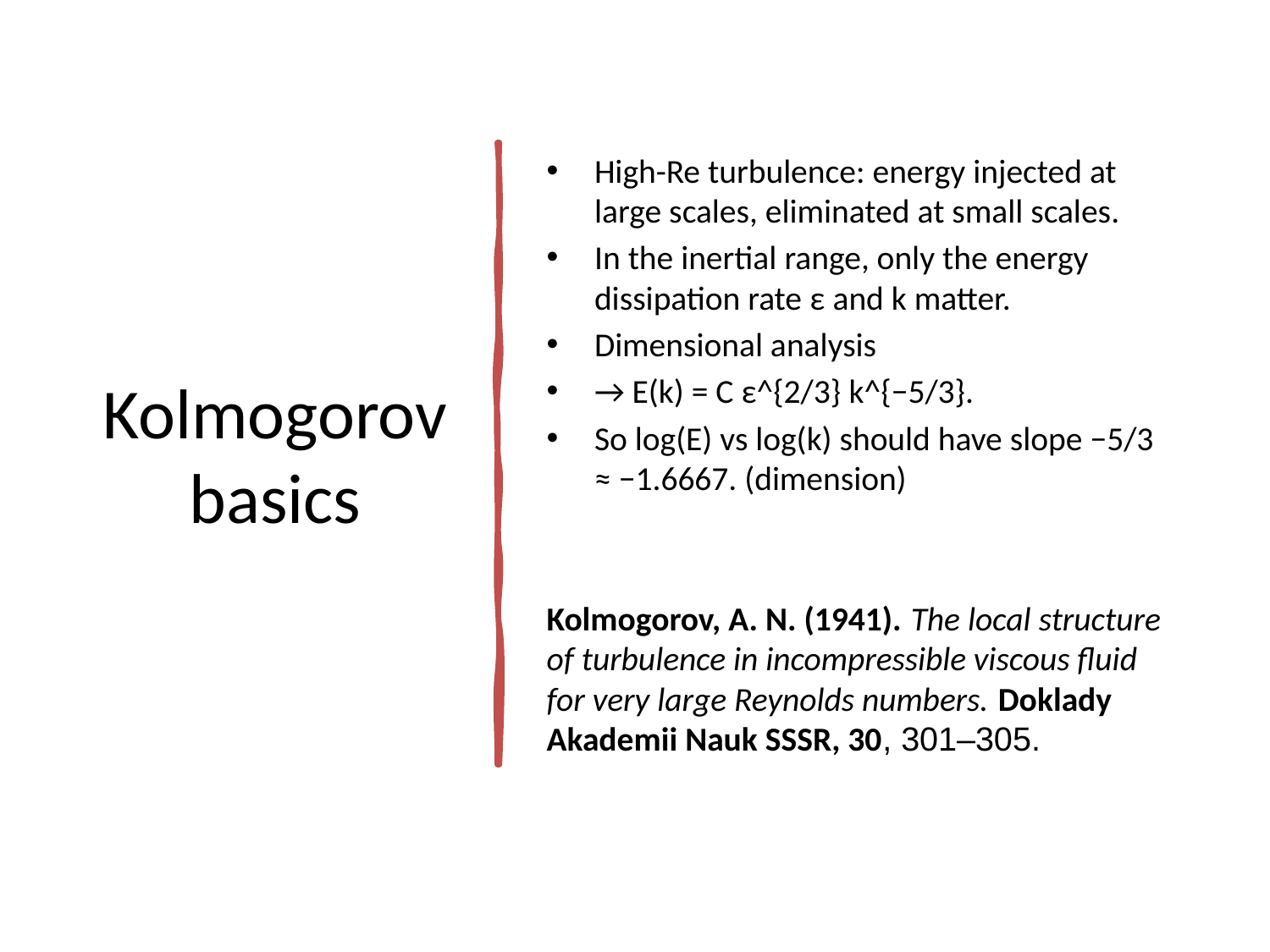

# Kolmogorov basics
High-Re turbulence: energy injected at large scales, eliminated at small scales.
In the inertial range, only the energy dissipation rate ε and k matter.
Dimensional analysis
→ E(k) = C ε^{2/3} k^{−5/3}.
So log(E) vs log(k) should have slope −5/3 ≈ −1.6667. (dimension)

Kolmogorov, A. N. (1941). The local structure of turbulence in incompressible viscous fluid for very large Reynolds numbers. Doklady Akademii Nauk SSSR, 30, 301–305.